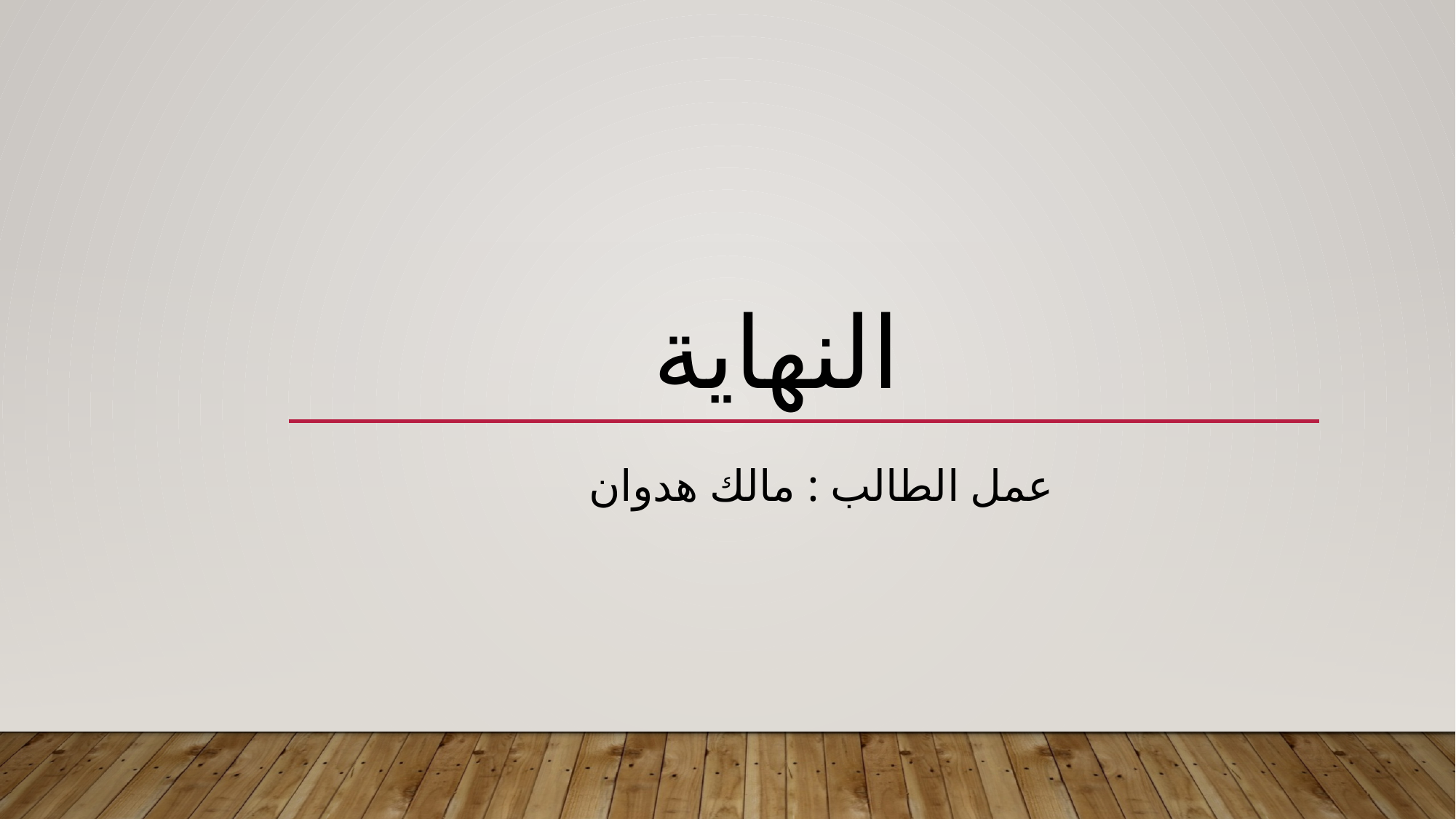

النهاية
# عمل الطالب : مالك هدوان